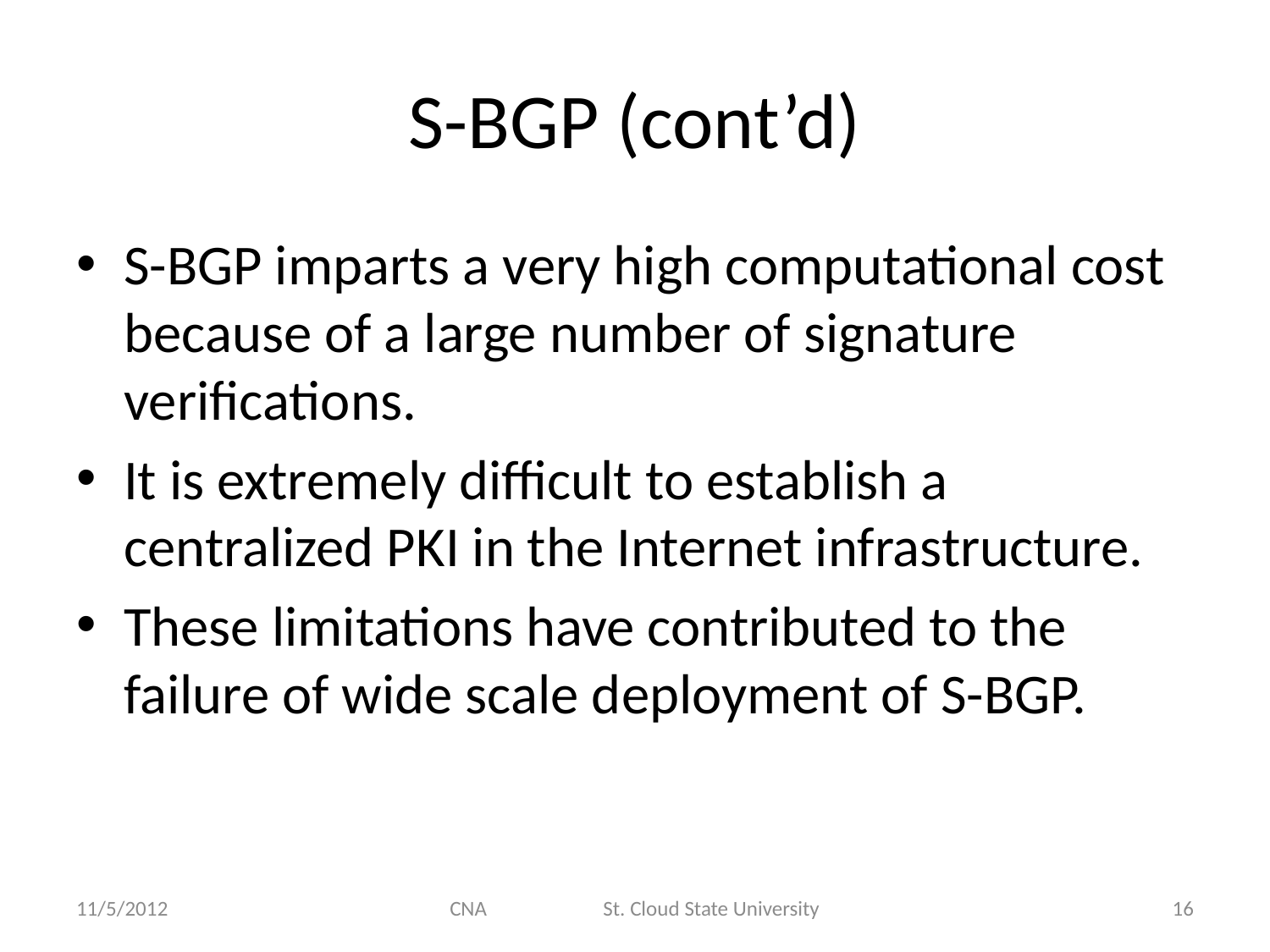

# S-BGP (cont’d)
S-BGP imparts a very high computational cost because of a large number of signature verifications.
It is extremely difficult to establish a centralized PKI in the Internet infrastructure.
These limitations have contributed to the failure of wide scale deployment of S-BGP.
11/5/2012
CNA                        St. Cloud State University
16